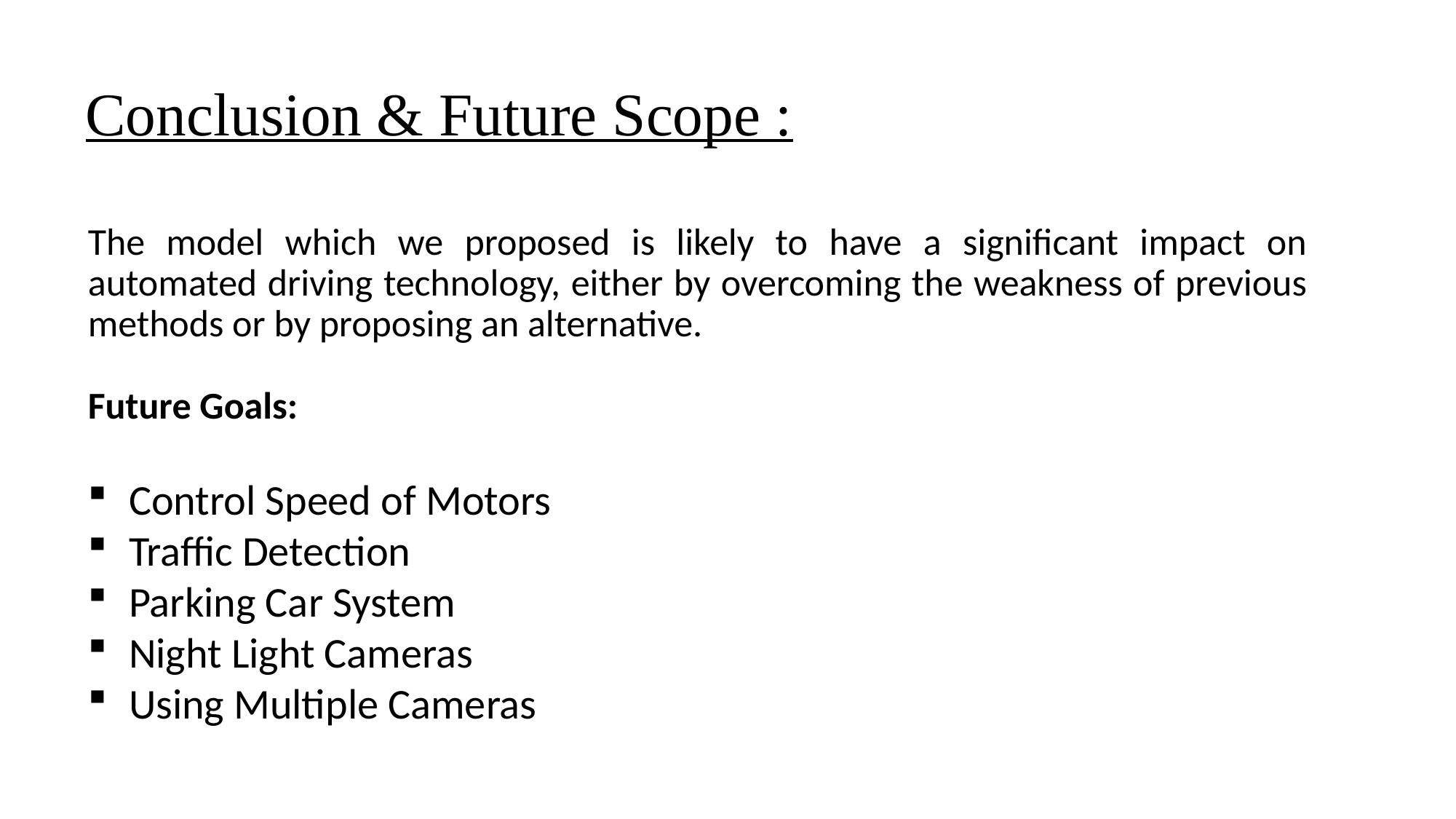

# Conclusion & Future Scope :

The model which we proposed is likely to have a significant impact on automated driving technology, either by overcoming the weakness of previous methods or by proposing an alternative.

Future Goals:

Control Speed of Motors
Traffic Detection
Parking Car System
Night Light Cameras
Using Multiple Cameras